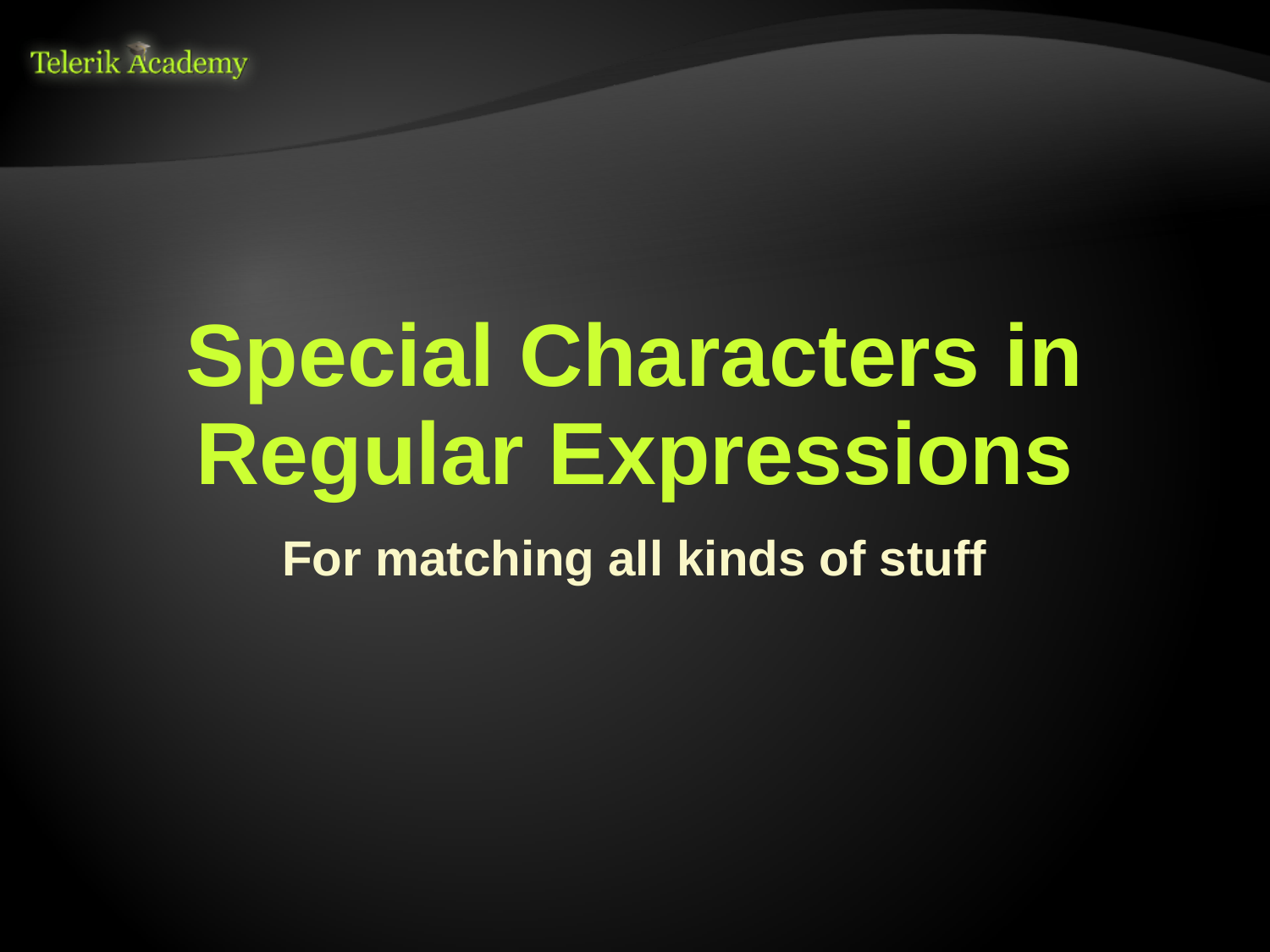

# Special Characters in Regular Expressions
For matching all kinds of stuff